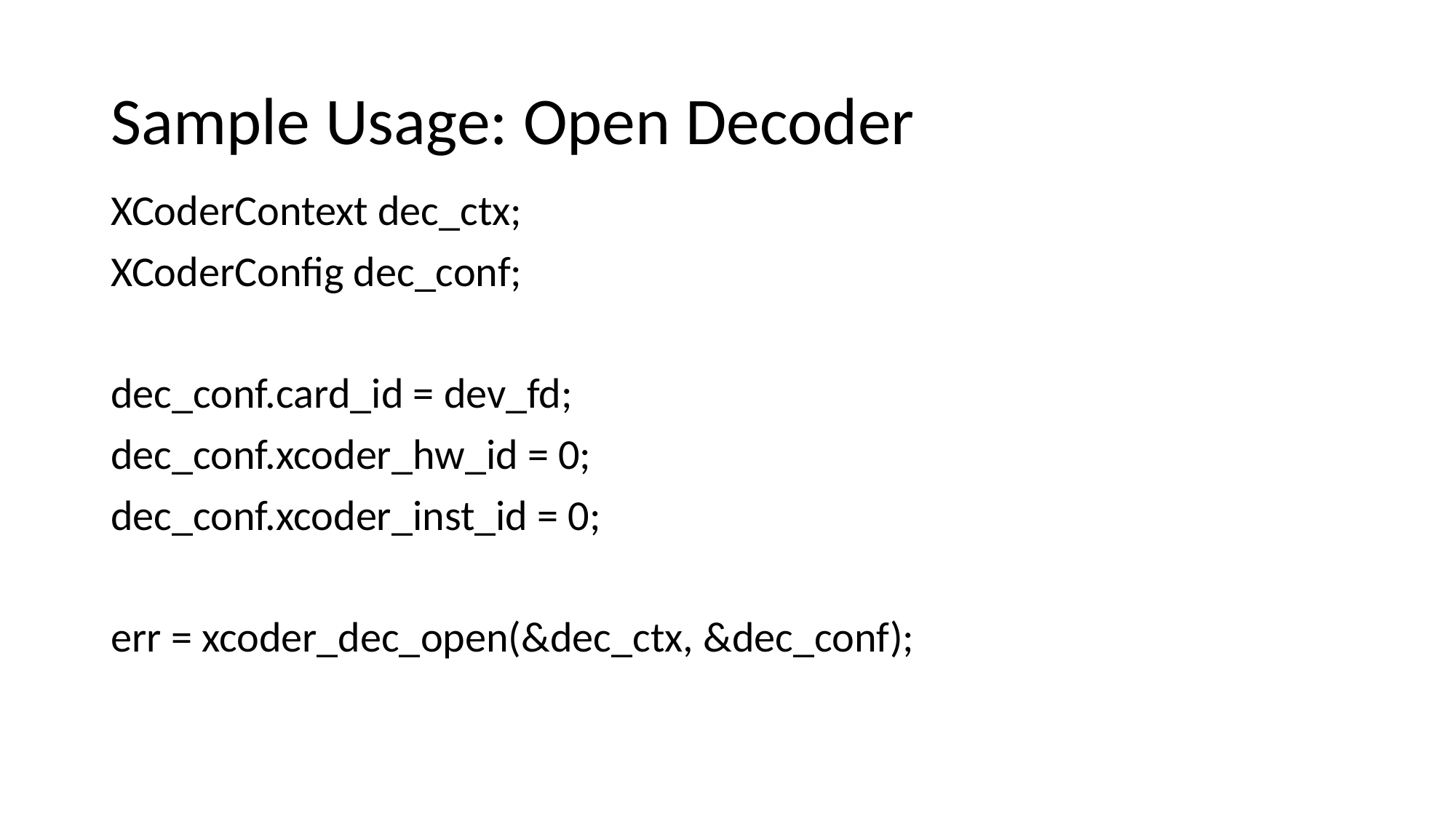

# Sample Usage: Open Decoder
XCoderContext dec_ctx;
XCoderConfig dec_conf;

dec_conf.card_id = dev_fd;
dec_conf.xcoder_hw_id = 0;
dec_conf.xcoder_inst_id = 0;

err = xcoder_dec_open(&dec_ctx, &dec_conf);